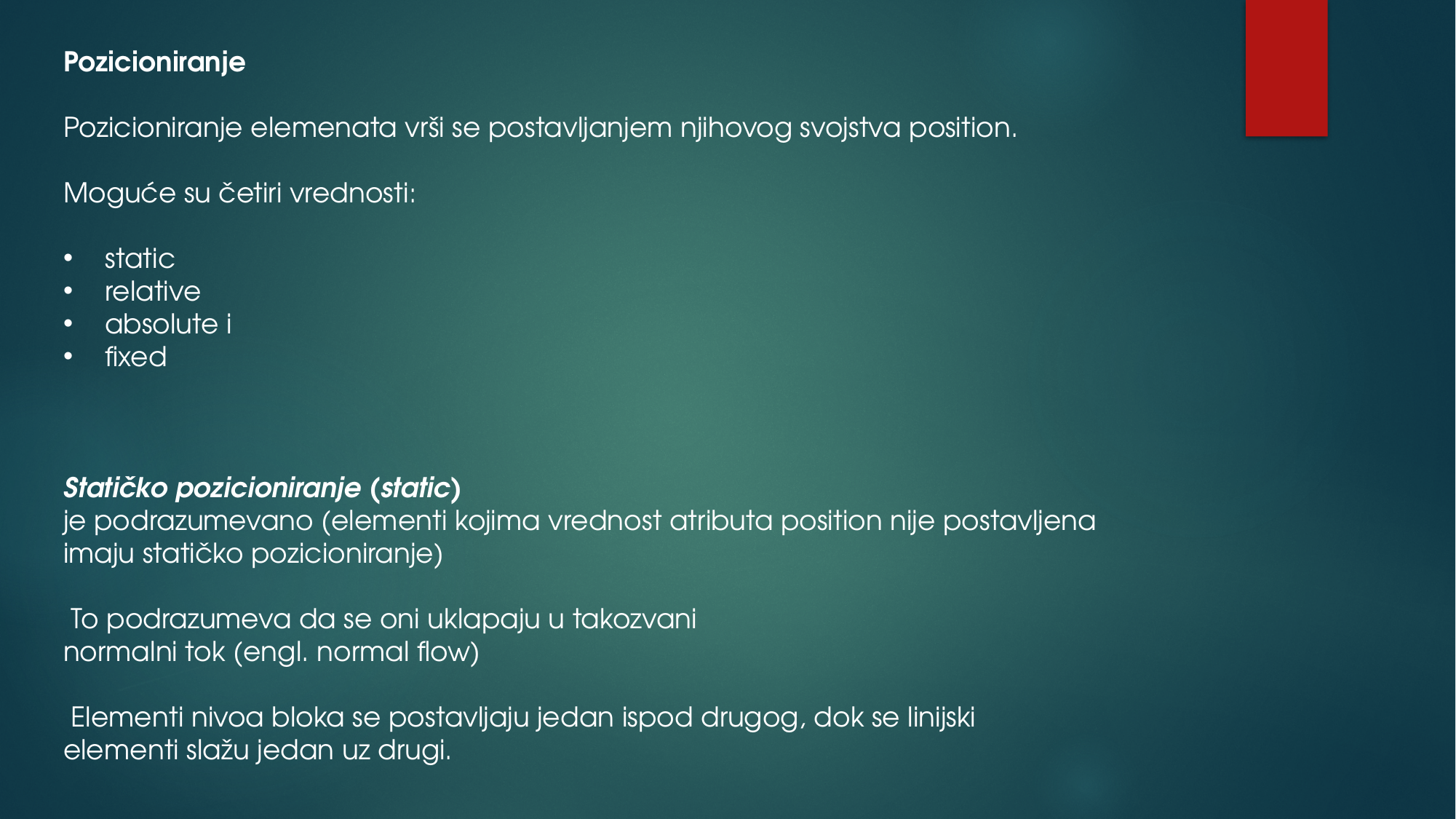

Pozicioniranje
Pozicioniranje elemenata vrši se postavljanjem njihovog svojstva position.

Moguće su četiri vrednosti:

 static
 relative
 absolute i
 fixed

Statičko pozicioniranje (static)
je podrazumevano (elementi kojima vrednost atributa position nije postavljena imaju statičko pozicioniranje)

 To podrazumeva da se oni uklapaju u takozvani
normalni tok (engl. normal flow)

 Elementi nivoa bloka se postavljaju jedan ispod drugog, dok se linijski elementi slažu jedan uz drugi.